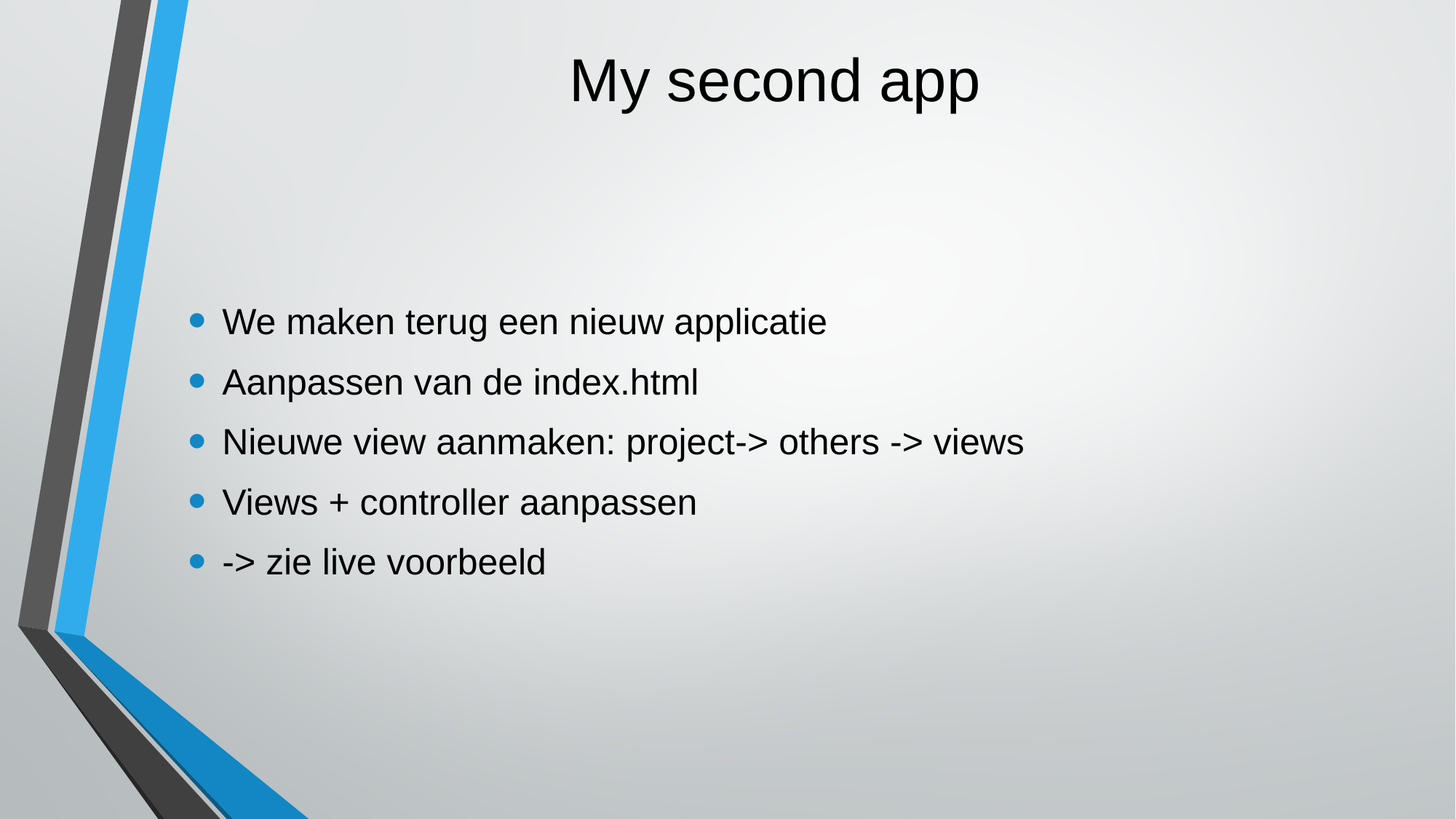

# My second app
We maken terug een nieuw applicatie
Aanpassen van de index.html
Nieuwe view aanmaken: project-> others -> views
Views + controller aanpassen
-> zie live voorbeeld